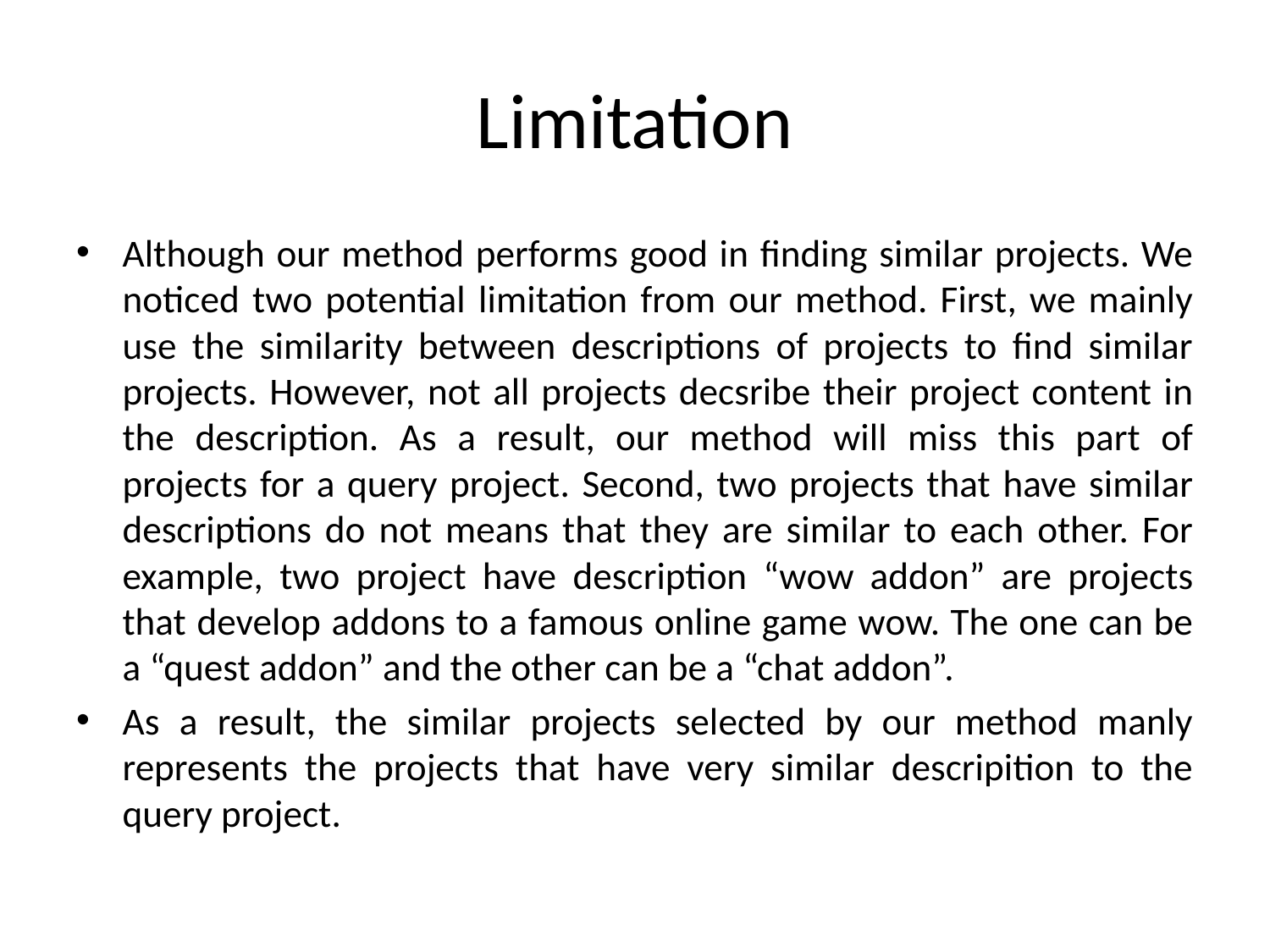

# Limitation
Although our method performs good in finding similar projects. We noticed two potential limitation from our method. First, we mainly use the similarity between descriptions of projects to find similar projects. However, not all projects decsribe their project content in the description. As a result, our method will miss this part of projects for a query project. Second, two projects that have similar descriptions do not means that they are similar to each other. For example, two project have description “wow addon” are projects that develop addons to a famous online game wow. The one can be a “quest addon” and the other can be a “chat addon”.
As a result, the similar projects selected by our method manly represents the projects that have very similar descripition to the query project.